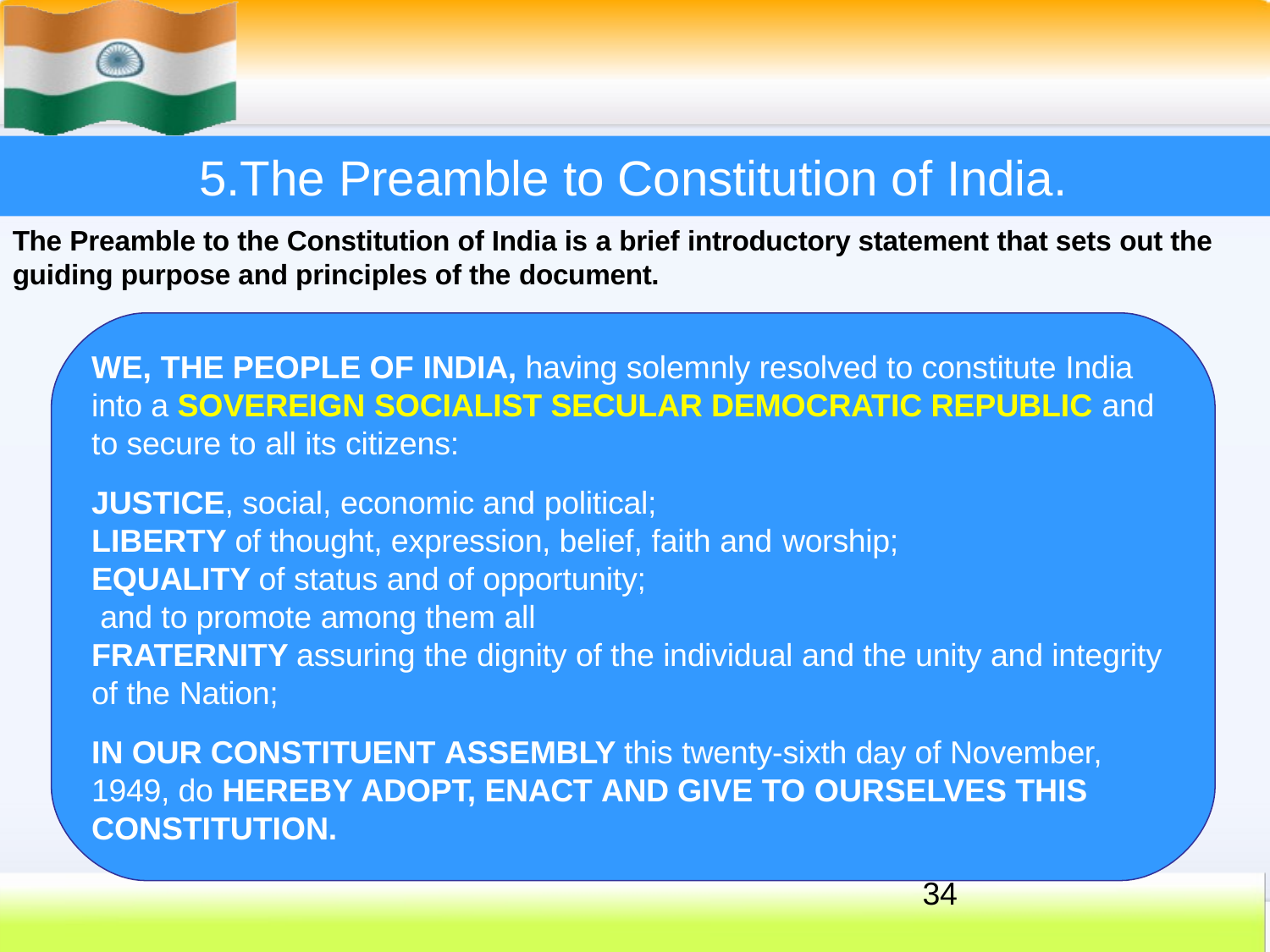

# 5.The Preamble to Constitution of India.
The Preamble to the Constitution of India is a brief introductory statement that sets out the  guiding purpose and principles of the document.

WE, THE PEOPLE OF INDIA, having solemnly resolved to constitute India  into a SOVEREIGN SOCIALIST SECULAR DEMOCRATIC REPUBLIC and
to secure to all its citizens:
JUSTICE, social, economic and political;
LIBERTY of thought, expression, belief, faith and worship;
EQUALITY of status and of opportunity;  and to promote among them all
FRATERNITY assuring the dignity of the individual and the unity and integrity  of the Nation;
IN OUR CONSTITUENT ASSEMBLY this twenty-sixth day of November,  1949, do HEREBY ADOPT, ENACT AND GIVE TO OURSELVES THIS  CONSTITUTION.

34